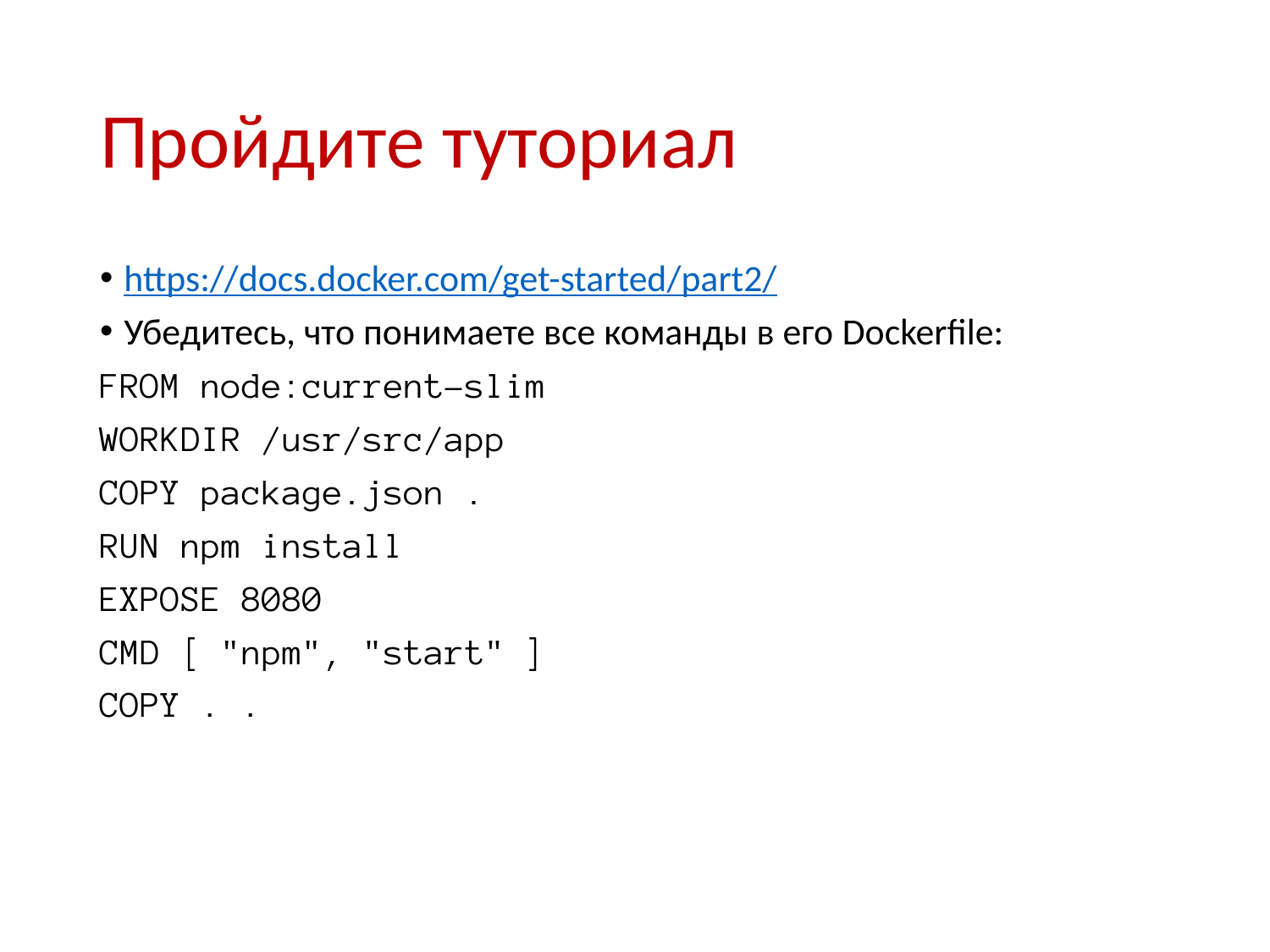

# Пройдите туториал
https://docs.docker.com/get-started/part2/
Убедитесь, что понимаете все команды в его Dockerfile:
FROM node:current-slim
WORKDIR /usr/src/app
COPY package.json .
RUN npm install
EXPOSE 8080
CMD [ "npm", "start" ]
COPY . .